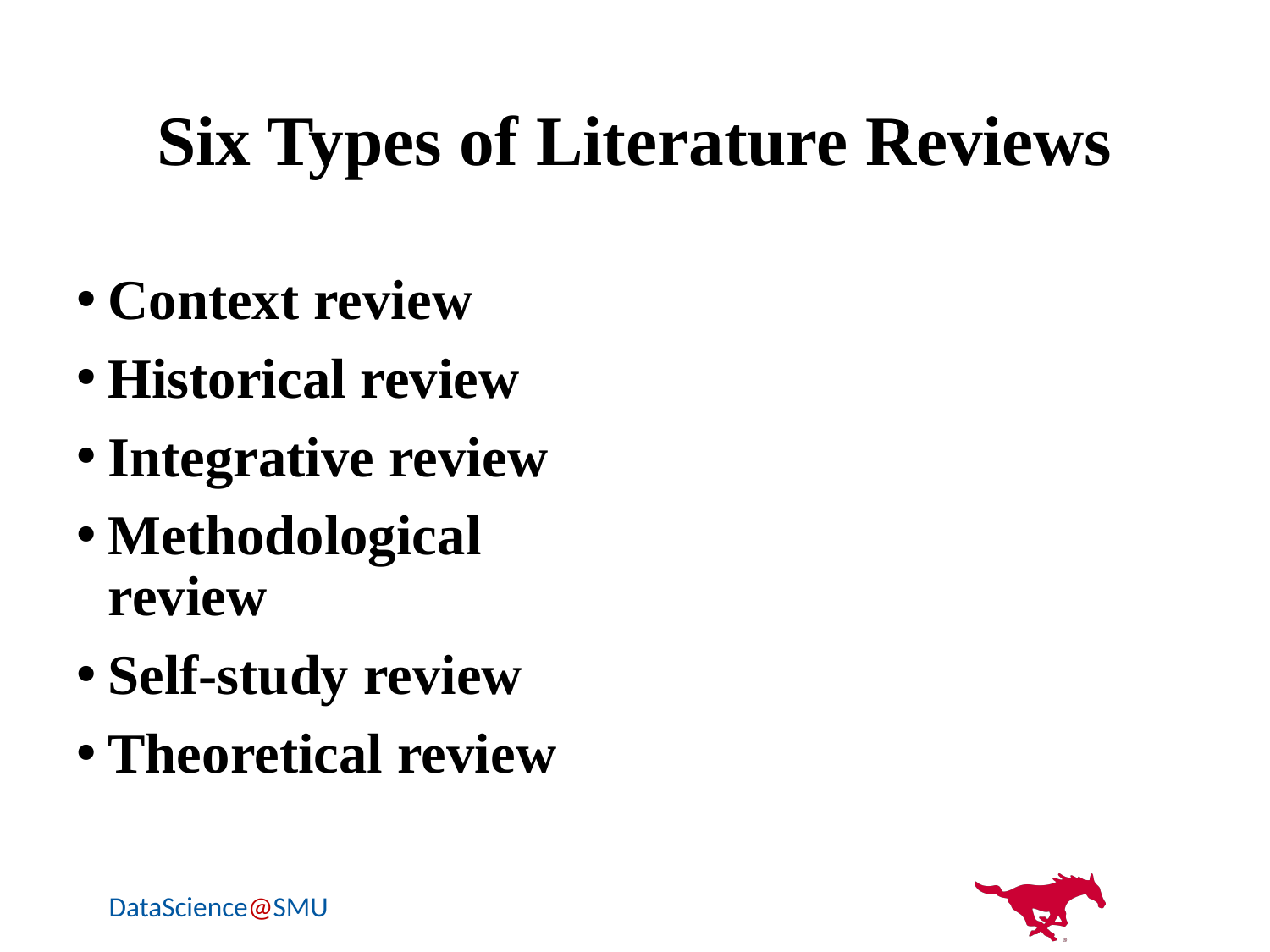

# Six Types of Literature Reviews
Context review
Historical review
Integrative review
Methodological review
Self-study review
Theoretical review